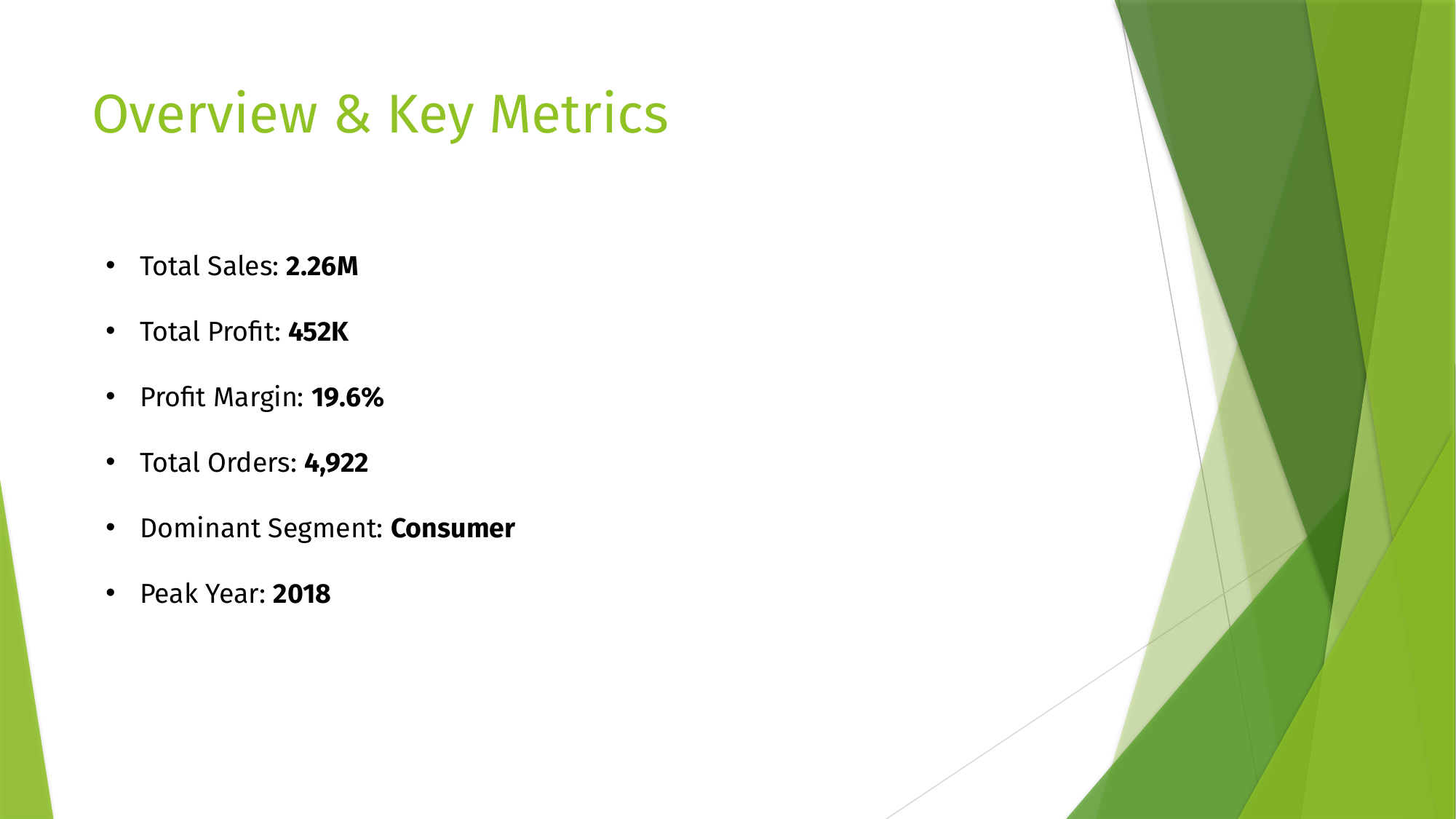

# Overview & Key Metrics
Total Sales: 2.26M
Total Profit: 452K
Profit Margin: 19.6%
Total Orders: 4,922
Dominant Segment: Consumer
Peak Year: 2018